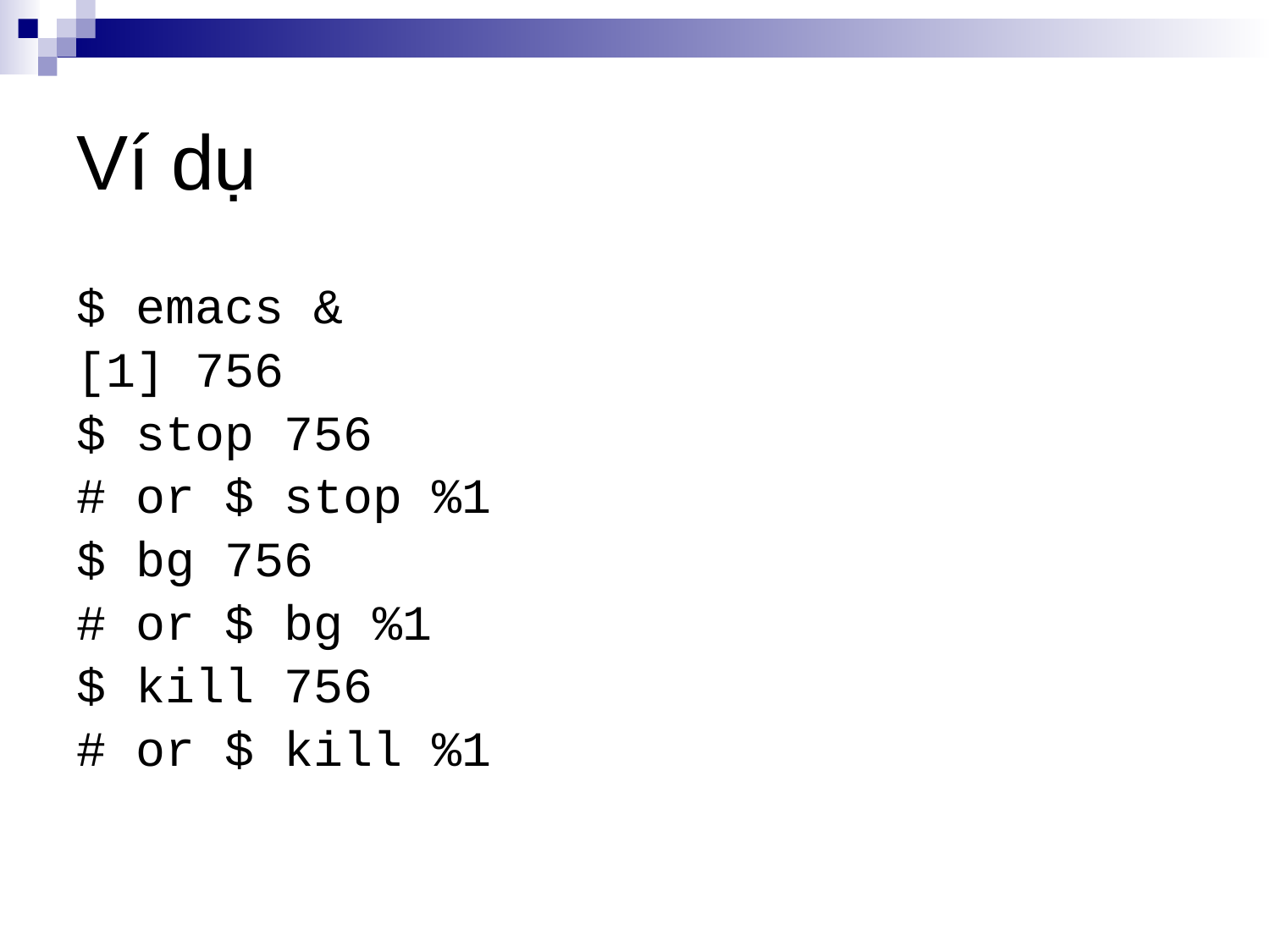

# Ví dụ
$ emacs &
[1] 756
$ stop 756
# or $ stop %1
$ bg 756
# or $ bg %1
$ kill 756
# or $ kill %1